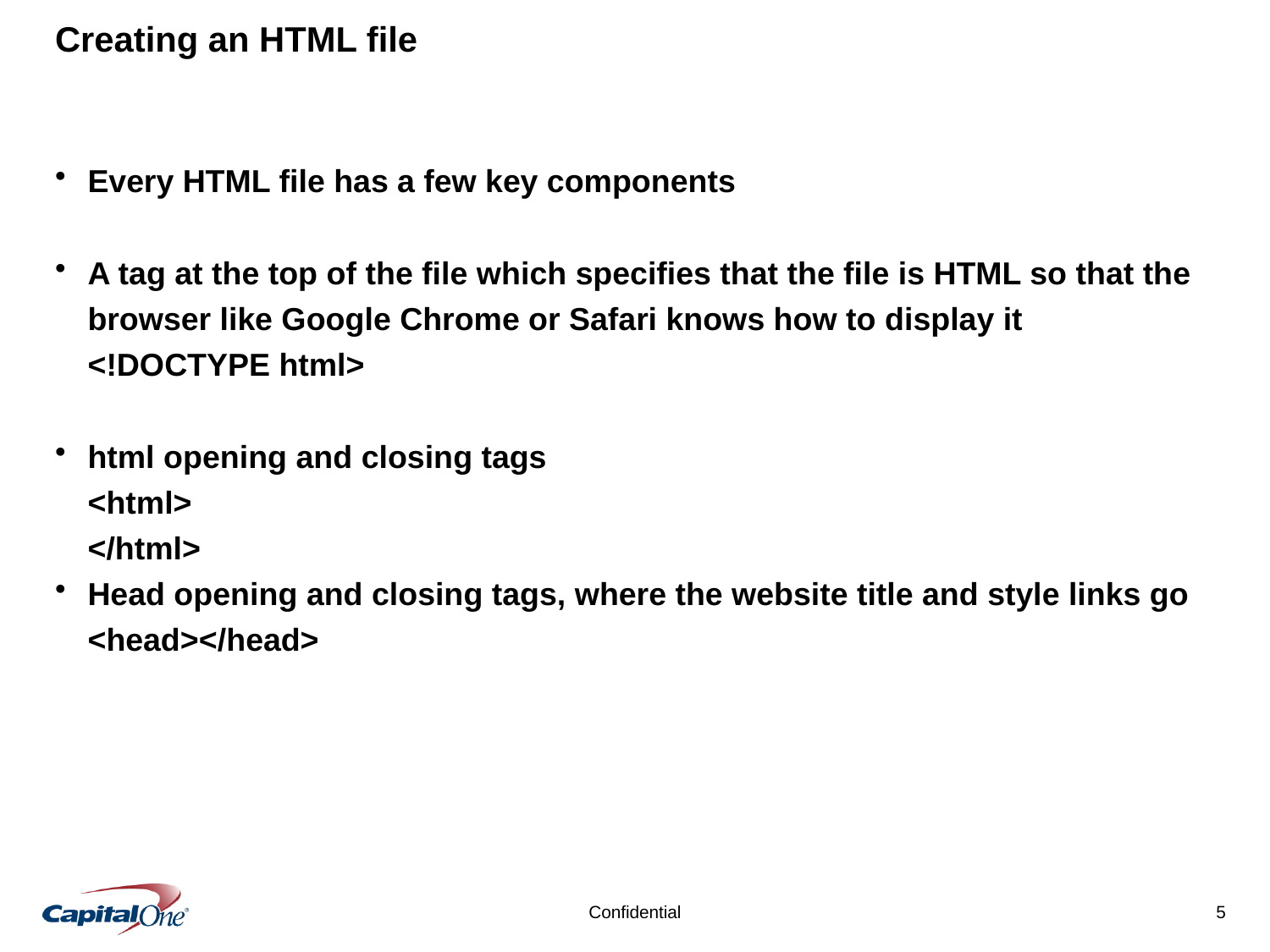

# Creating an HTML file
Every HTML file has a few key components

A tag at the top of the file which specifies that the file is HTML so that the browser like Google Chrome or Safari knows how to display it
<!DOCTYPE html>

html opening and closing tags
<html>
</html>
Head opening and closing tags, where the website title and style links go
<head></head>